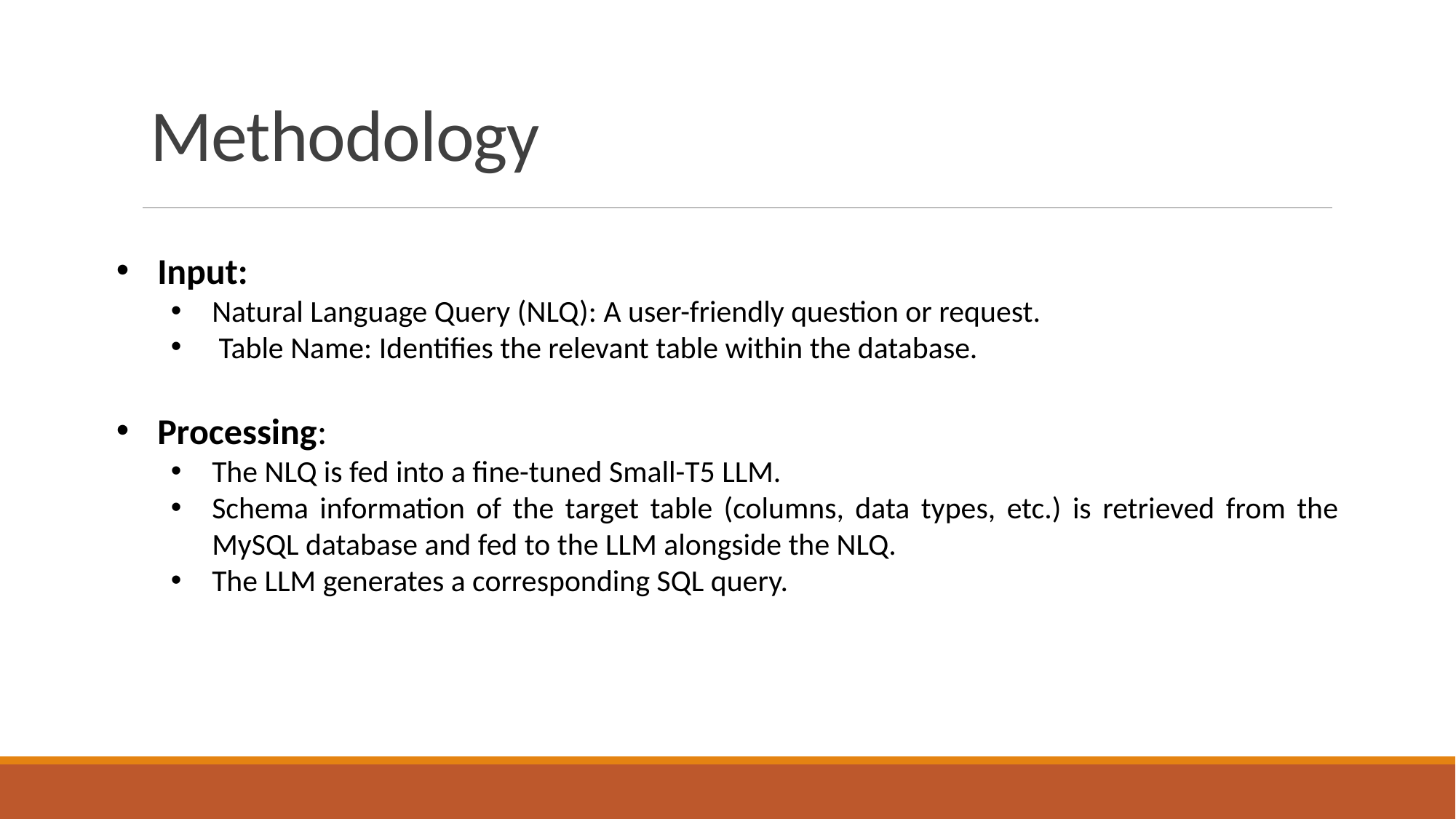

# Methodology
Input:
Natural Language Query (NLQ): A user-friendly question or request.
 Table Name: Identifies the relevant table within the database.

Processing:
The NLQ is fed into a fine-tuned Small-T5 LLM.
Schema information of the target table (columns, data types, etc.) is retrieved from the MySQL database and fed to the LLM alongside the NLQ.
The LLM generates a corresponding SQL query.